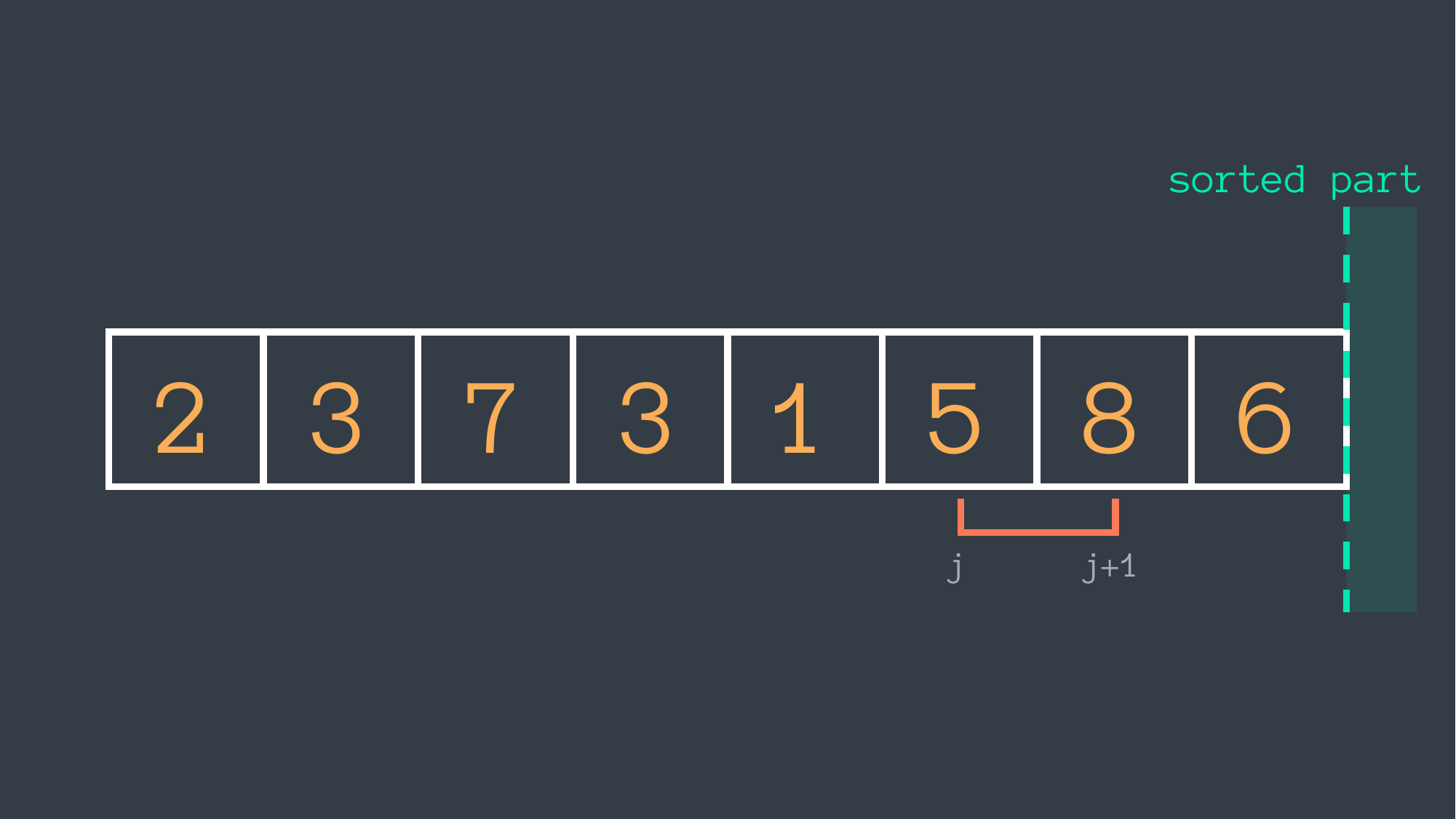

sorted part

2
3
7
3
1
5
8
6

j
j+1